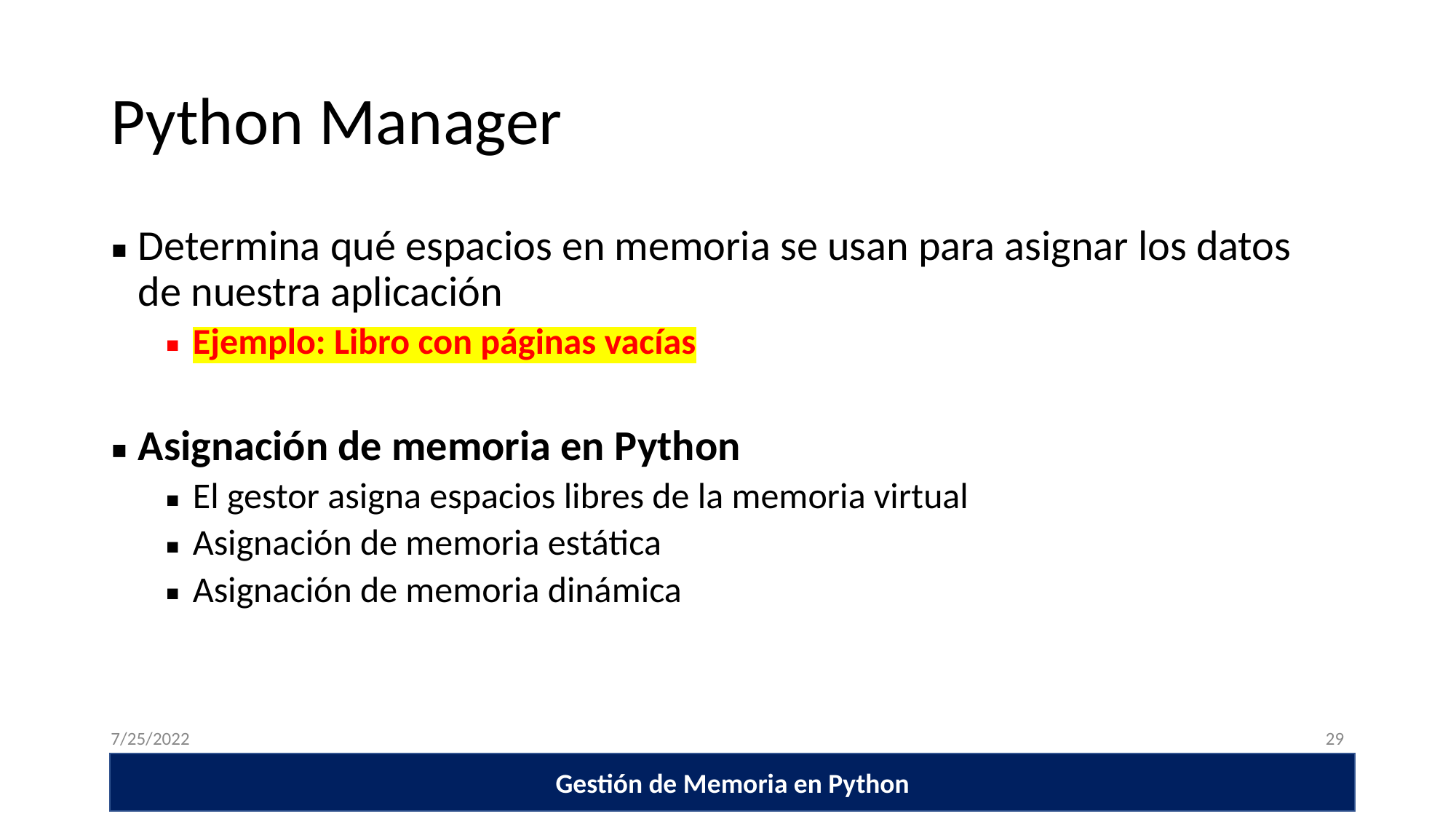

# Python Manager
Determina qué espacios en memoria se usan para asignar los datos de nuestra aplicación
Ejemplo: Libro con páginas vacías

Asignación de memoria en Python
El gestor asigna espacios libres de la memoria virtual
Asignación de memoria estática
Asignación de memoria dinámica

7/25/2022
29
Gestión de Memoria en Python